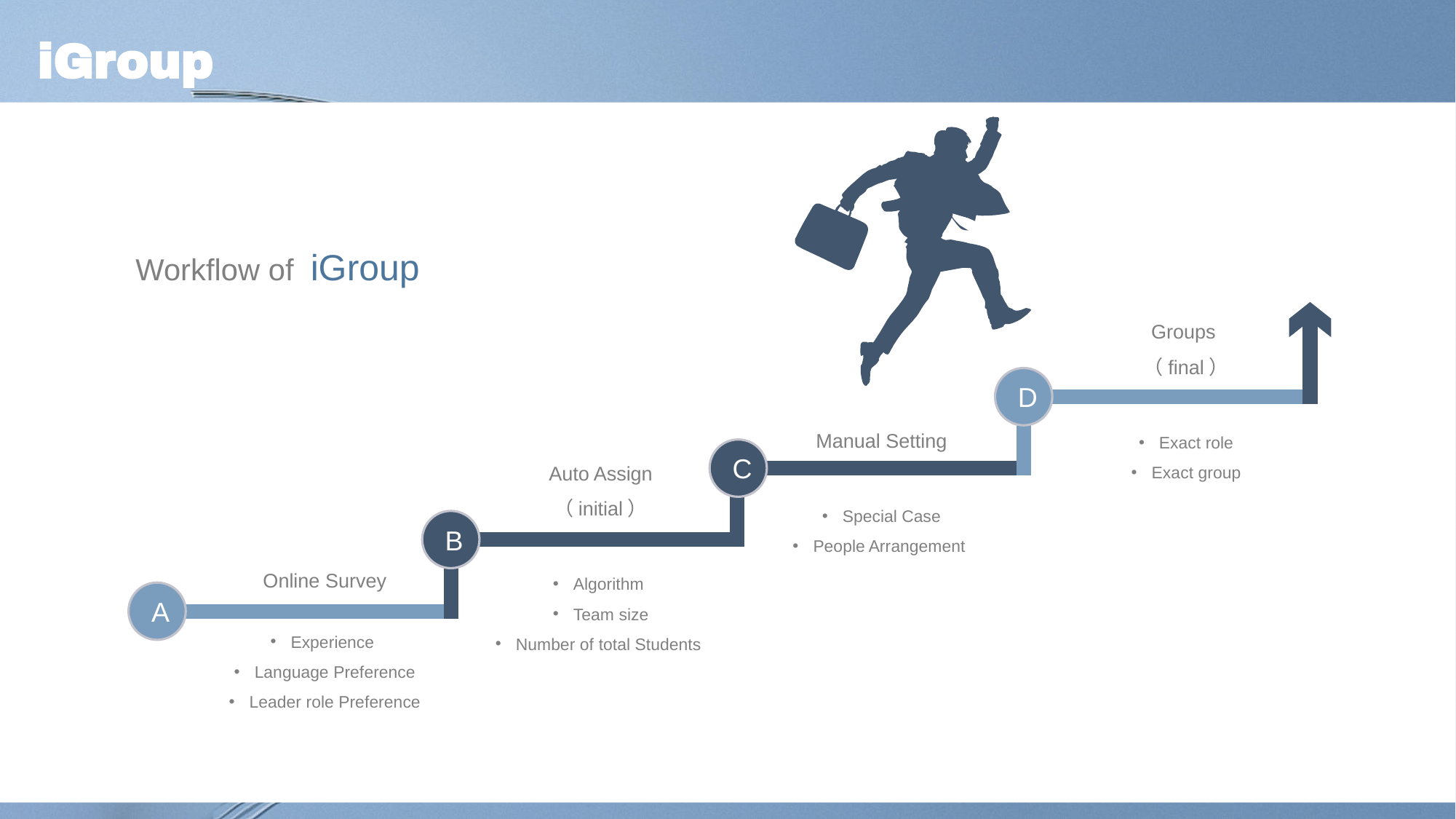

# iGroup

Workflow of  iGroup
Groups
（final）

Exact role
Exact group

D

Manual Setting

Special Case
People Arrangement

C
Auto Assign
（initial）

Algorithm
Team size
Number of total Students

B

Online Survey

Experience
Language Preference
Leader role Preference

A